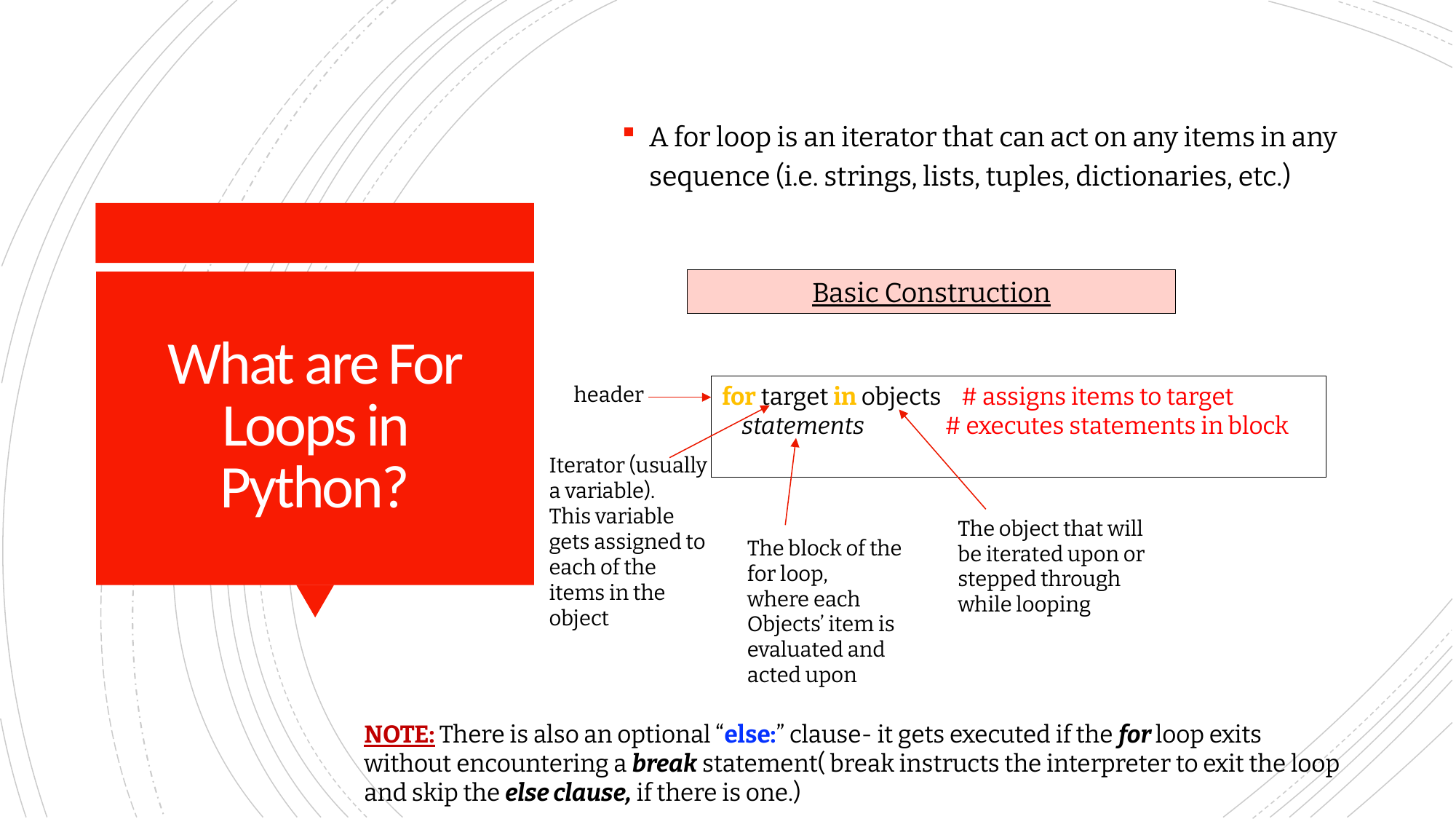

A for loop is an iterator that can act on any items in any sequence (i.e. strings, lists, tuples, dictionaries, etc.)
Basic Construction
# What are For Loops in Python?
header
for target in objects    # assigns items to target
    statements                 # executes statements in block

Iterator (usually a variable).
This variable gets assigned to each of the items in the object
The object that will be iterated upon or stepped through while looping
The block of the for loop,
where each
Objects’ item is evaluated and acted upon
NOTE: There is also an optional “else:” clause- it gets executed if the for loop exits without encountering a break statement( break instructs the interpreter to exit the loop and skip the else clause, if there is one.)